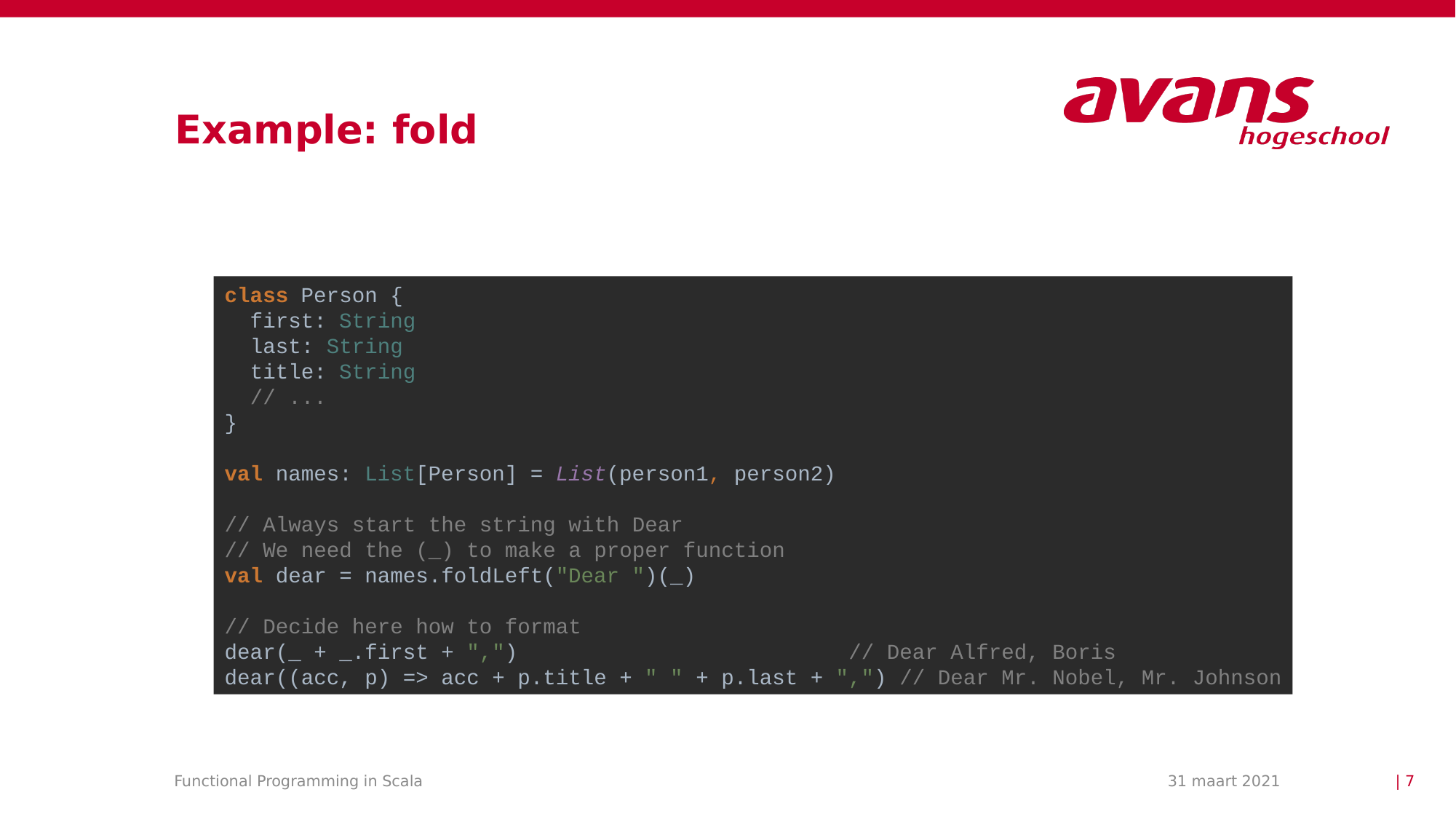

# Example: fold

class Person {
  first: String
  last: String
  title: String
  // ...
}
val names: List[Person] = List(person1, person2)
// Always start the string with Dear
// We need the (_) to make a proper function
val dear = names.foldLeft("Dear ")(_)
// Decide here how to format
dear(_ + _.first + ",")                          // Dear Alfred, Boris
dear((acc, p) => acc + p.title + " " + p.last + ",") // Dear Mr. Nobel, Mr. Johnson
31 maart 2021
| 7